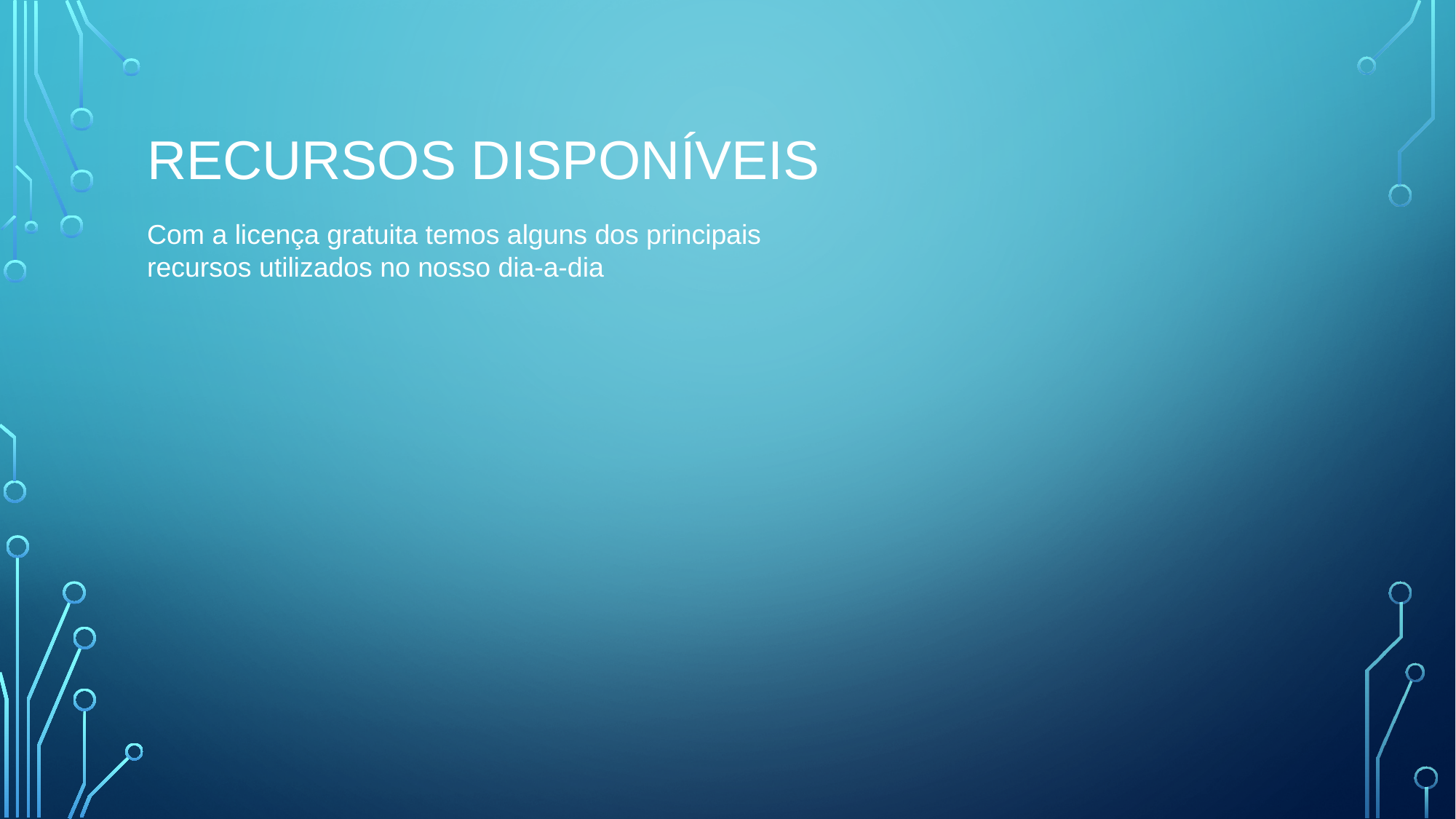

# Recursos disponíveis
Com a licença gratuita temos alguns dos principais recursos utilizados no nosso dia-a-dia